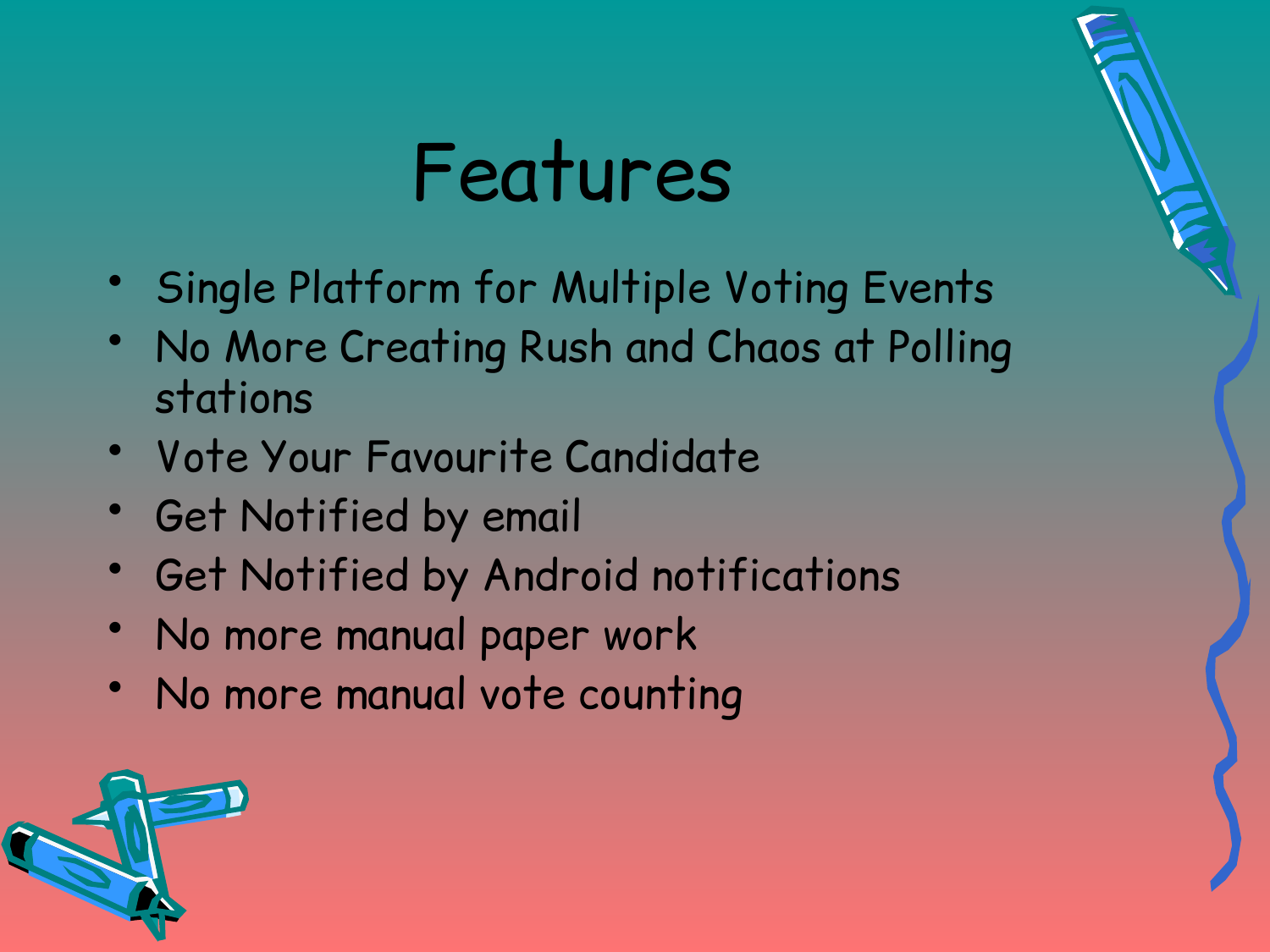

# Features
Single Platform for Multiple Voting Events
No More Creating Rush and Chaos at Polling stations
Vote Your Favourite Candidate
Get Notified by email
Get Notified by Android notifications
No more manual paper work
No more manual vote counting